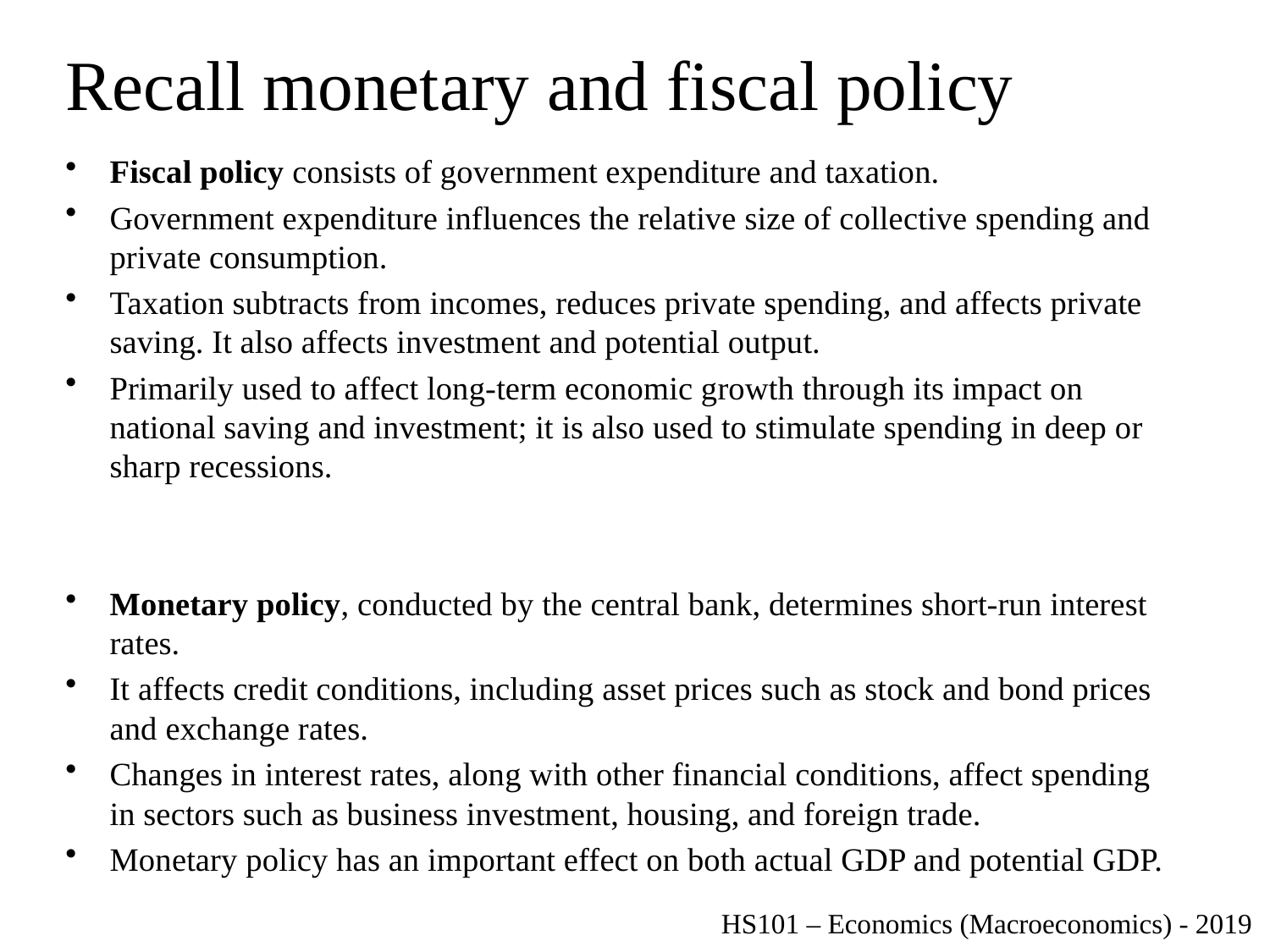

# Recall monetary and fiscal policy
Fiscal policy consists of government expenditure and taxation.
Government expenditure influences the relative size of collective spending and private consumption.
Taxation subtracts from incomes, reduces private spending, and affects private saving. It also affects investment and potential output.
Primarily used to affect long-term economic growth through its impact on national saving and investment; it is also used to stimulate spending in deep or sharp recessions.

Monetary policy, conducted by the central bank, determines short-run interest rates.
It affects credit conditions, including asset prices such as stock and bond prices and exchange rates.
Changes in interest rates, along with other financial conditions, affect spending in sectors such as business investment, housing, and foreign trade.
Monetary policy has an important effect on both actual GDP and potential GDP.
HS101 – Economics (Macroeconomics) - 2019